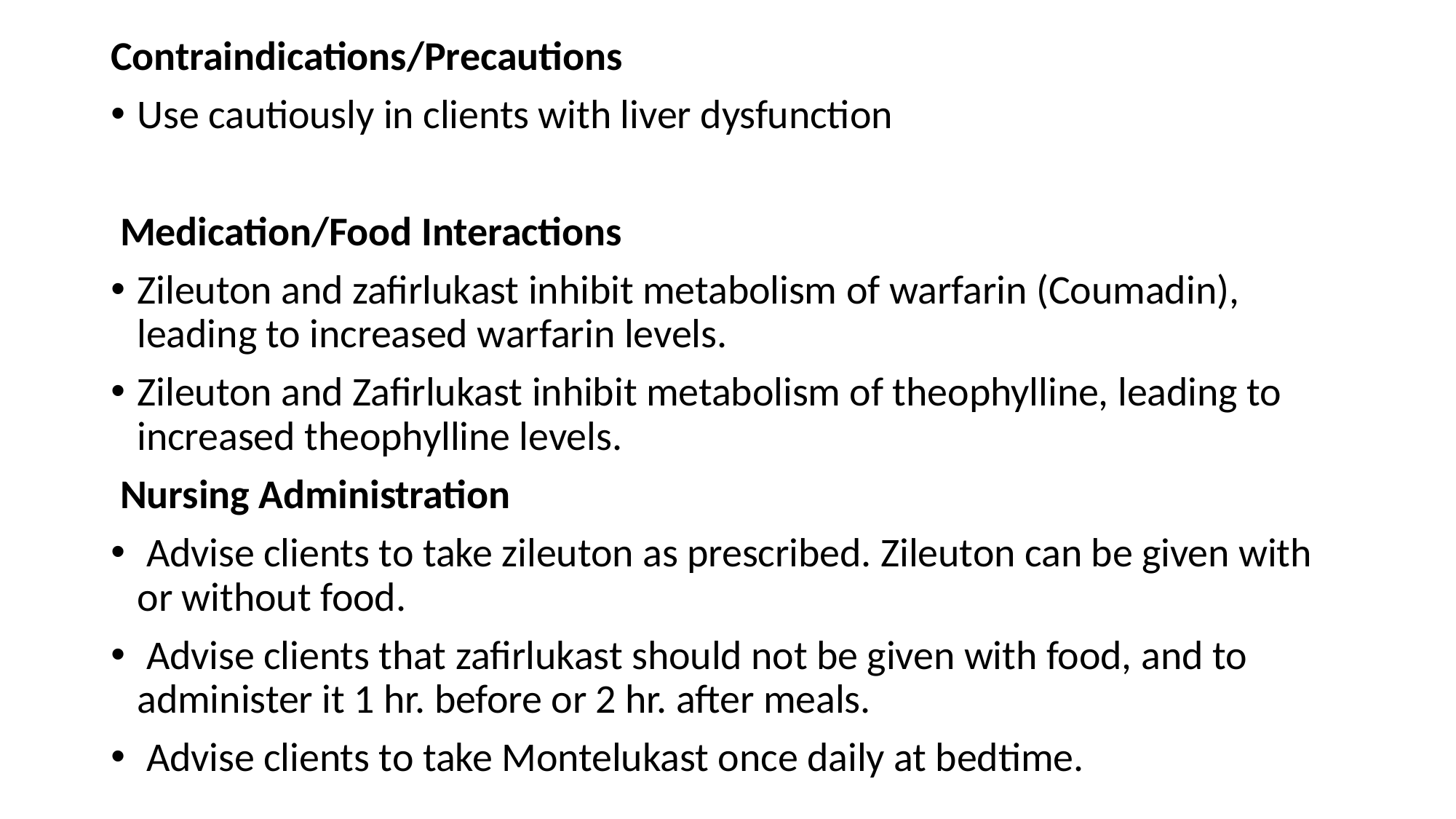

Contraindications/Precautions
Use cautiously in clients with liver dysfunction

 Medication/Food Interactions
Zileuton and zafirlukast inhibit metabolism of warfarin (Coumadin), leading to increased warfarin levels.
Zileuton and Zafirlukast inhibit metabolism of theophylline, leading to increased theophylline levels.
 Nursing Administration
 Advise clients to take zileuton as prescribed. Zileuton can be given with or without food.
 Advise clients that zafirlukast should not be given with food, and to administer it 1 hr. before or 2 hr. after meals.
 Advise clients to take Montelukast once daily at bedtime.